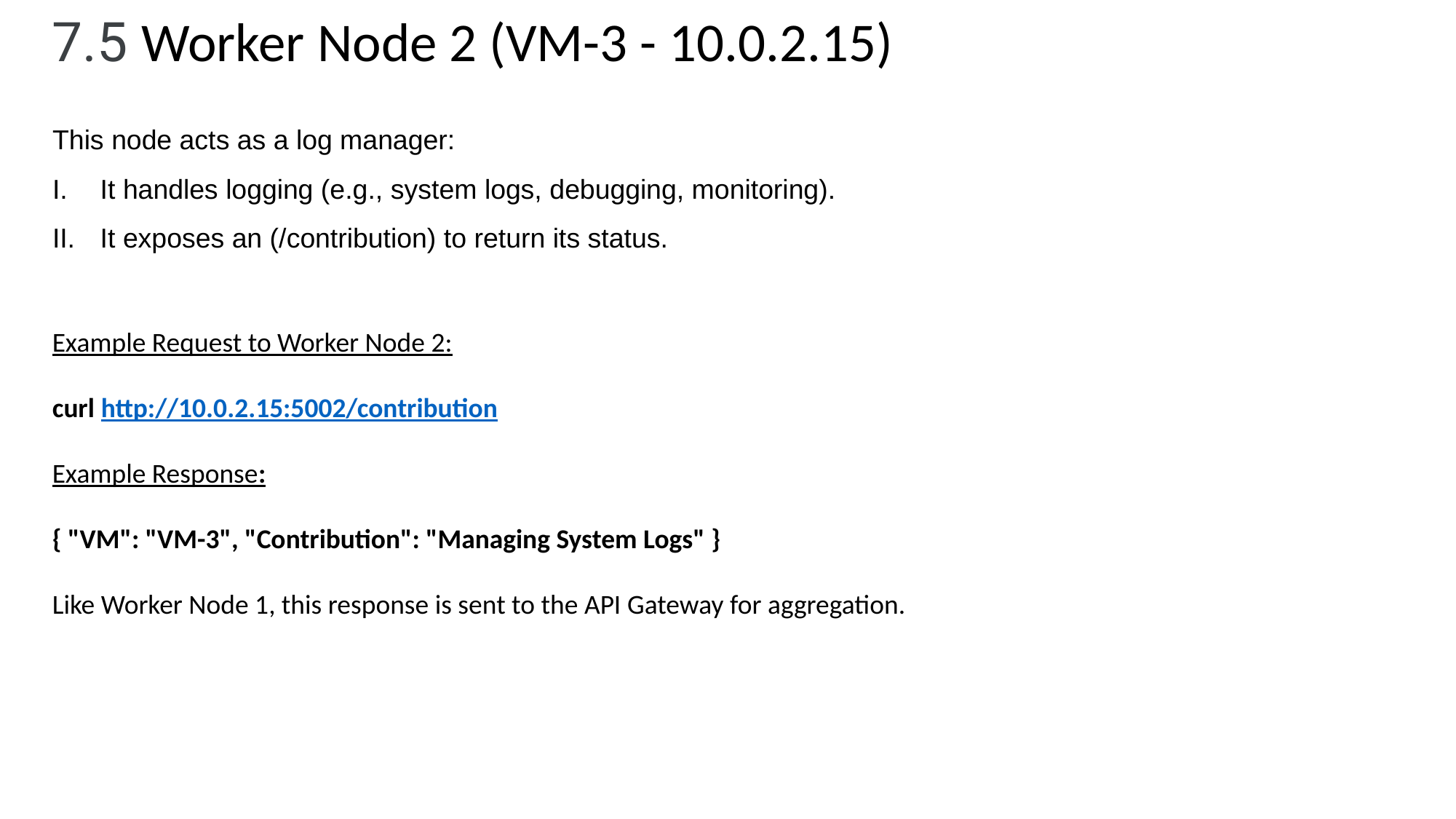

7.5 Worker Node 2 (VM-3 - 10.0.2.15)
This node acts as a log manager:
It handles logging (e.g., system logs, debugging, monitoring).
It exposes an (/contribution) to return its status.
Example Request to Worker Node 2:

curl http://10.0.2.15:5002/contribution

Example Response:

{ "VM": "VM-3", "Contribution": "Managing System Logs" }

Like Worker Node 1, this response is sent to the API Gateway for aggregation.